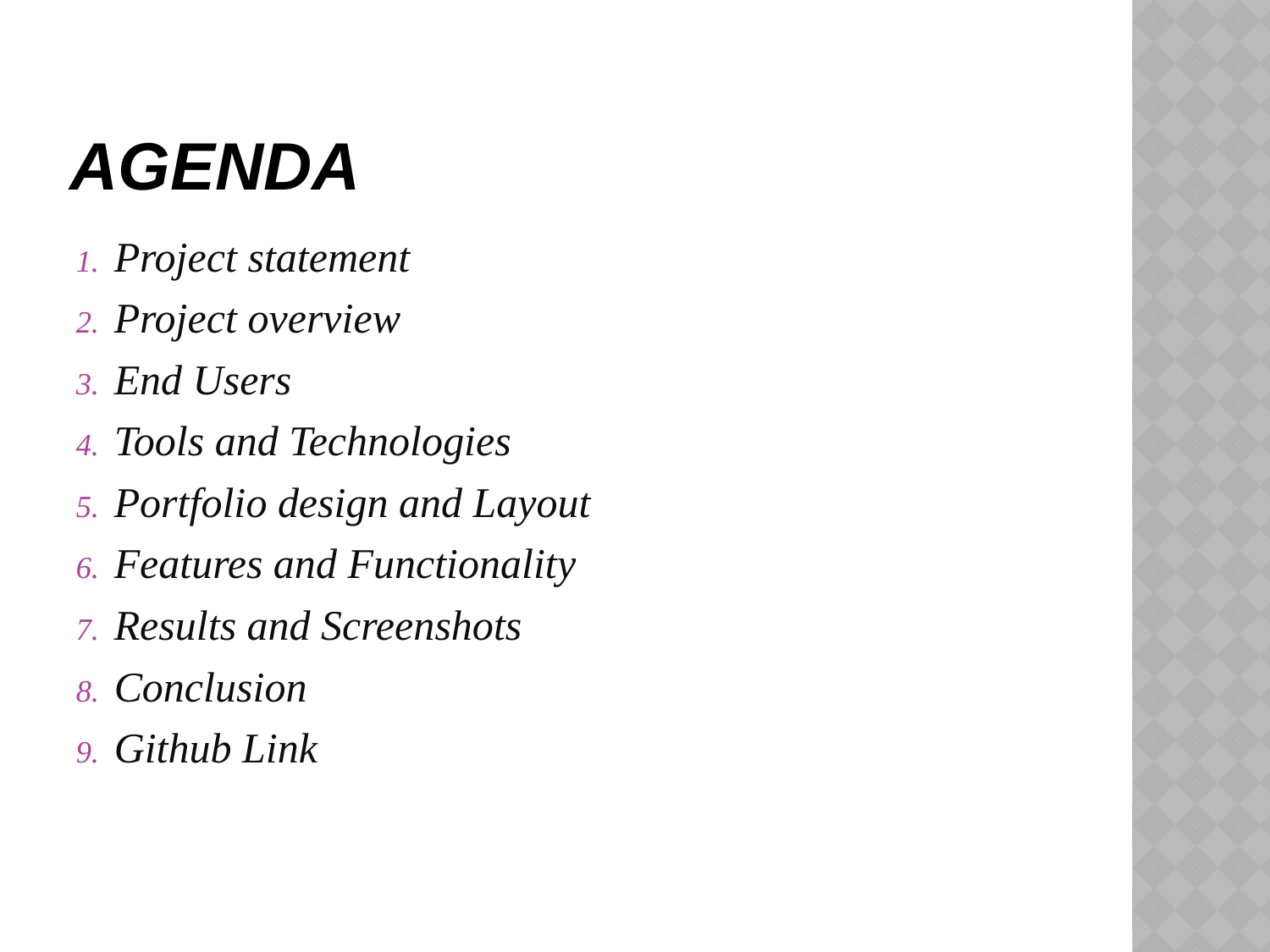

# AGENDA
Project statement
Project overview
End Users
Tools and Technologies
Portfolio design and Layout
Features and Functionality
Results and Screenshots
Conclusion
Github Link